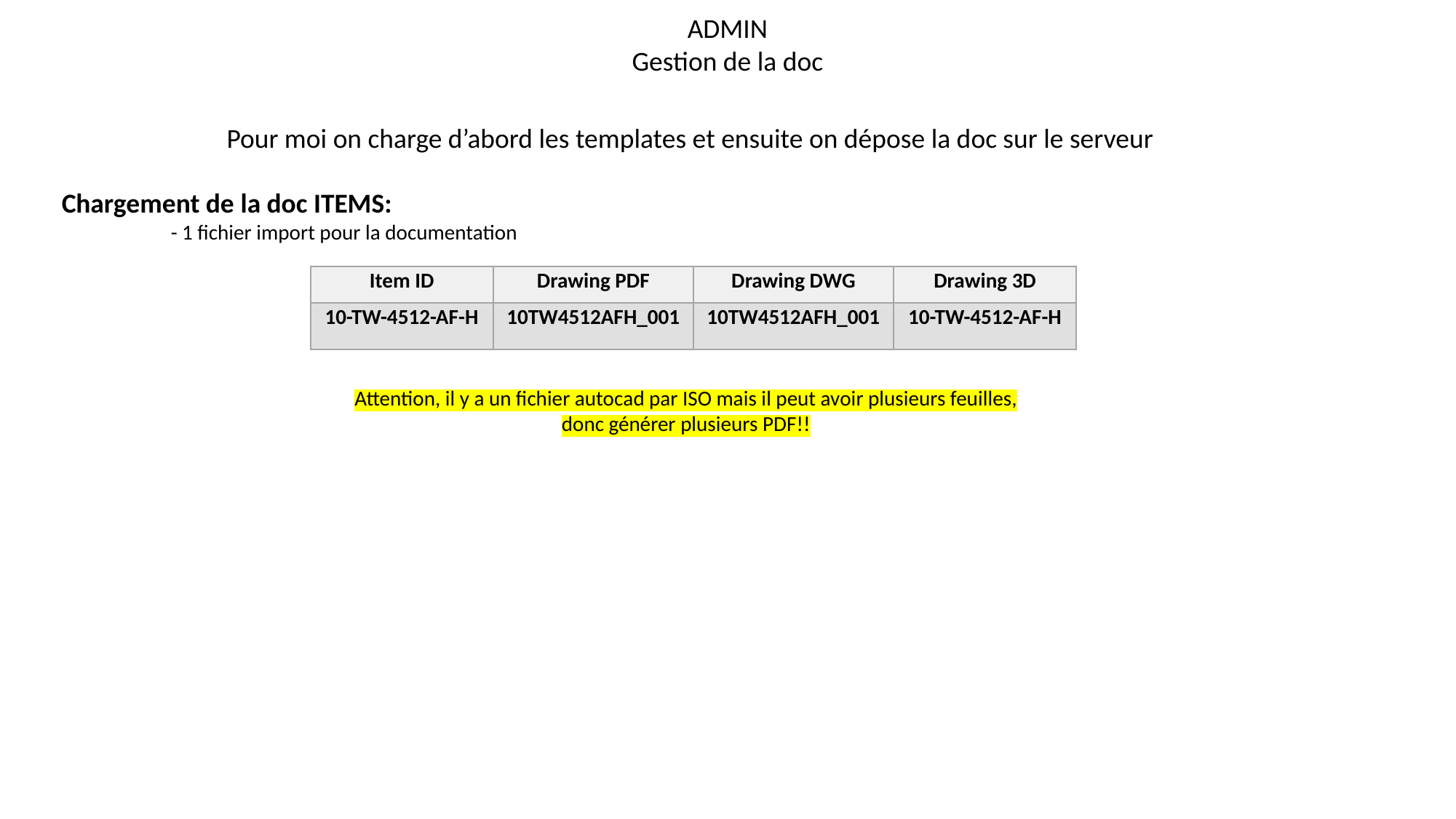

ADMIN
Gestion de la doc
Pour moi on charge d’abord les templates et ensuite on dépose la doc sur le serveur

Chargement de la doc ITEMS:
	- 1 fichier import pour la documentation

| Item ID | Drawing PDF | Drawing DWG | Drawing 3D |
| --- | --- | --- | --- |
| 10-TW-4512-AF-H | 10TW4512AFH\_001 | 10TW4512AFH\_001 | 10-TW-4512-AF-H |
Attention, il y a un fichier autocad par ISO mais il peut avoir plusieurs feuilles, donc générer plusieurs PDF!!